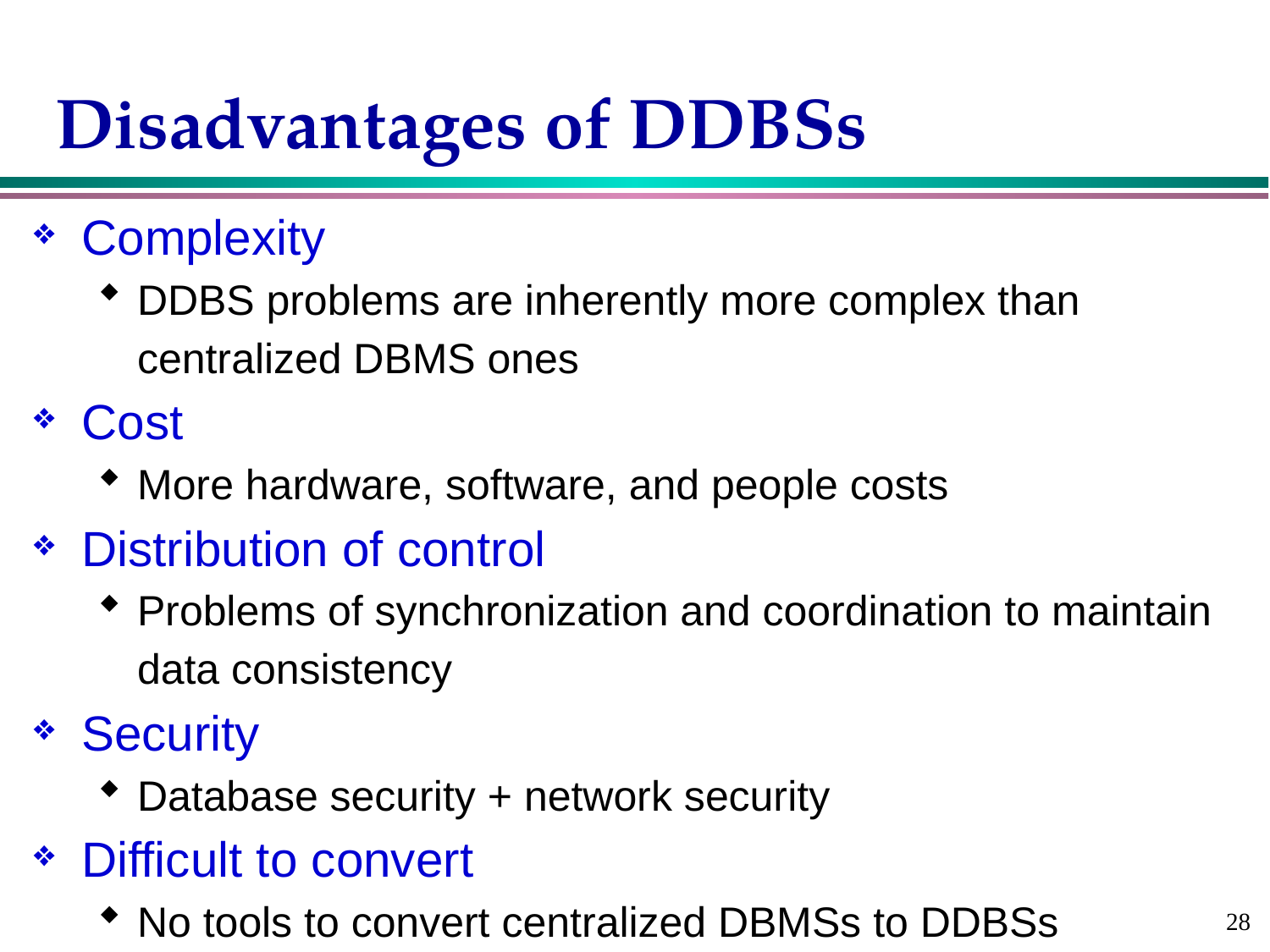

# Disadvantages of DDBSs
Complexity
DDBS problems are inherently more complex than centralized DBMS ones
Cost
More hardware, software, and people costs
Distribution of control
Problems of synchronization and coordination to maintain data consistency
Security
Database security + network security
Difficult to convert
No tools to convert centralized DBMSs to DDBSs
28